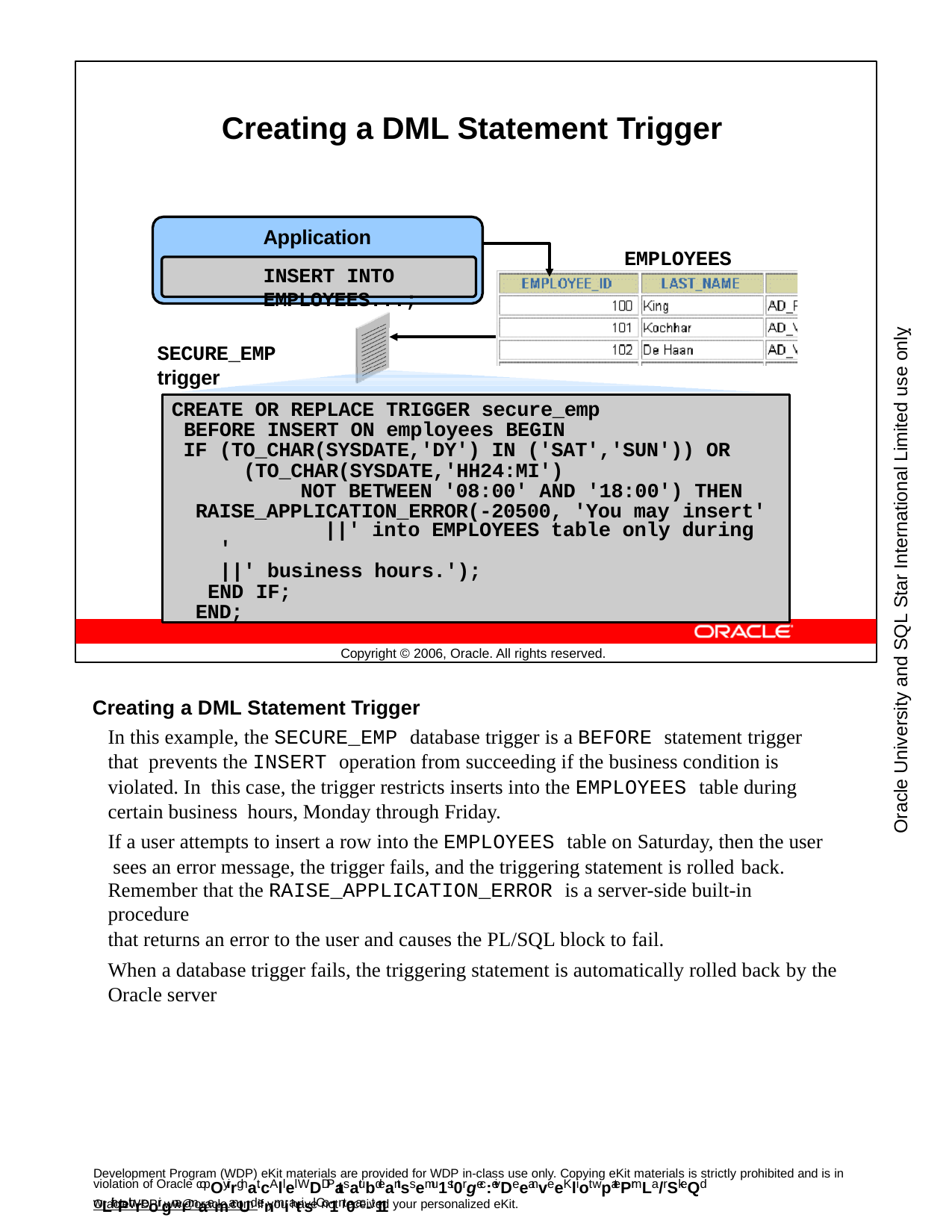

Creating a DML Statement Trigger
Application
INSERT INTO EMPLOYEES...;

EMPLOYEES table

Oracle University and SQL Star International Limited use onlyฺ
SECURE_EMP trigger
CREATE OR REPLACE TRIGGER secure_emp  BEFORE INSERT ON employees BEGIN
IF (TO_CHAR(SYSDATE,'DY') IN ('SAT','SUN')) OR  (TO_CHAR(SYSDATE,'HH24:MI')
NOT BETWEEN '08:00' AND '18:00') THEN  RAISE_APPLICATION_ERROR(-20500, 'You may insert'
||' into EMPLOYEES table only during '
||' business hours.');  END IF;
END;
Copyright © 2006, Oracle. All rights reserved.
Creating a DML Statement Trigger
In this example, the SECURE_EMP database trigger is a BEFORE statement trigger that  prevents the INSERT operation from succeeding if the business condition is violated. In  this case, the trigger restricts inserts into the EMPLOYEES table during certain business  hours, Monday through Friday.
If a user attempts to insert a row into the EMPLOYEES table on Saturday, then the user  sees an error message, the trigger fails, and the triggering statement is rolled back.
Remember that the RAISE_APPLICATION_ERROR is a server-side built-in procedure
that returns an error to the user and causes the PL/SQL block to fail.
When a database trigger fails, the triggering statement is automatically rolled back by the  Oracle server
Development Program (WDP) eKit materials are provided for WDP in-class use only. Copying eKit materials is strictly prohibited and is in
violation of Oracle copOyrirghat.cAllel WDDPatsatubdeantss emu1st0rgec:eivDeeanveeKliot wpatePrmLa/rSkeQd wLithPthreoirgnarmaemanUd enmiatisl. Co1nt0ac-t11
OracleWDP_ww@oracle.com if you have not received your personalized eKit.